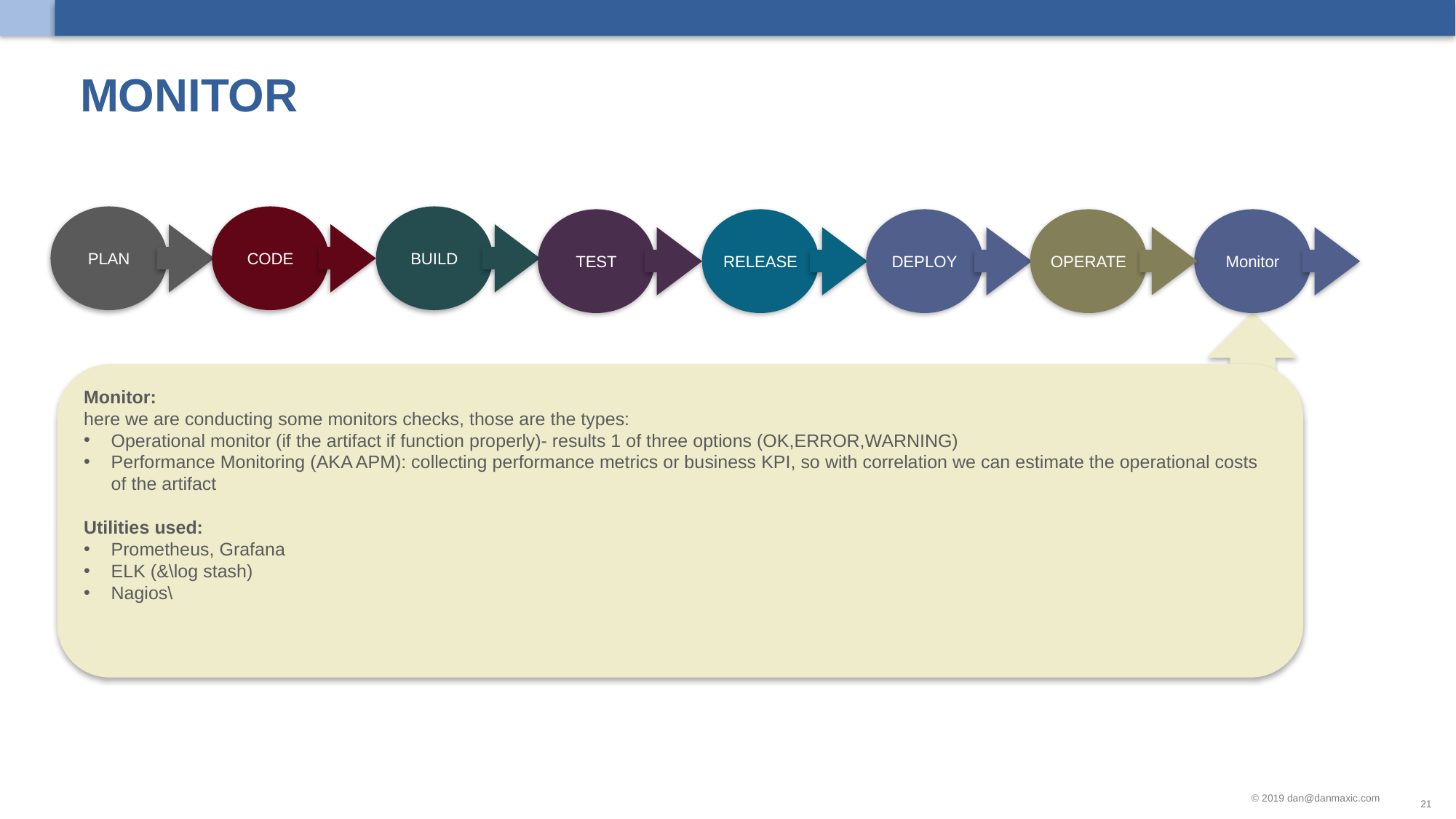

# MONITOR
PLAN
BUILD
CODE
TEST
RELEASE
DEPLOY
OPERATE
Monitor

Monitor:
here we are conducting some monitors checks, those are the types:
Operational monitor (if the artifact if function properly)- results 1 of three options (OK,ERROR,WARNING)
Performance Monitoring (AKA APM): collecting performance metrics or business KPI, so with correlation we can estimate the operational costs of the artifact

Utilities used:
Prometheus, Grafana
ELK (&\log stash)
Nagios\